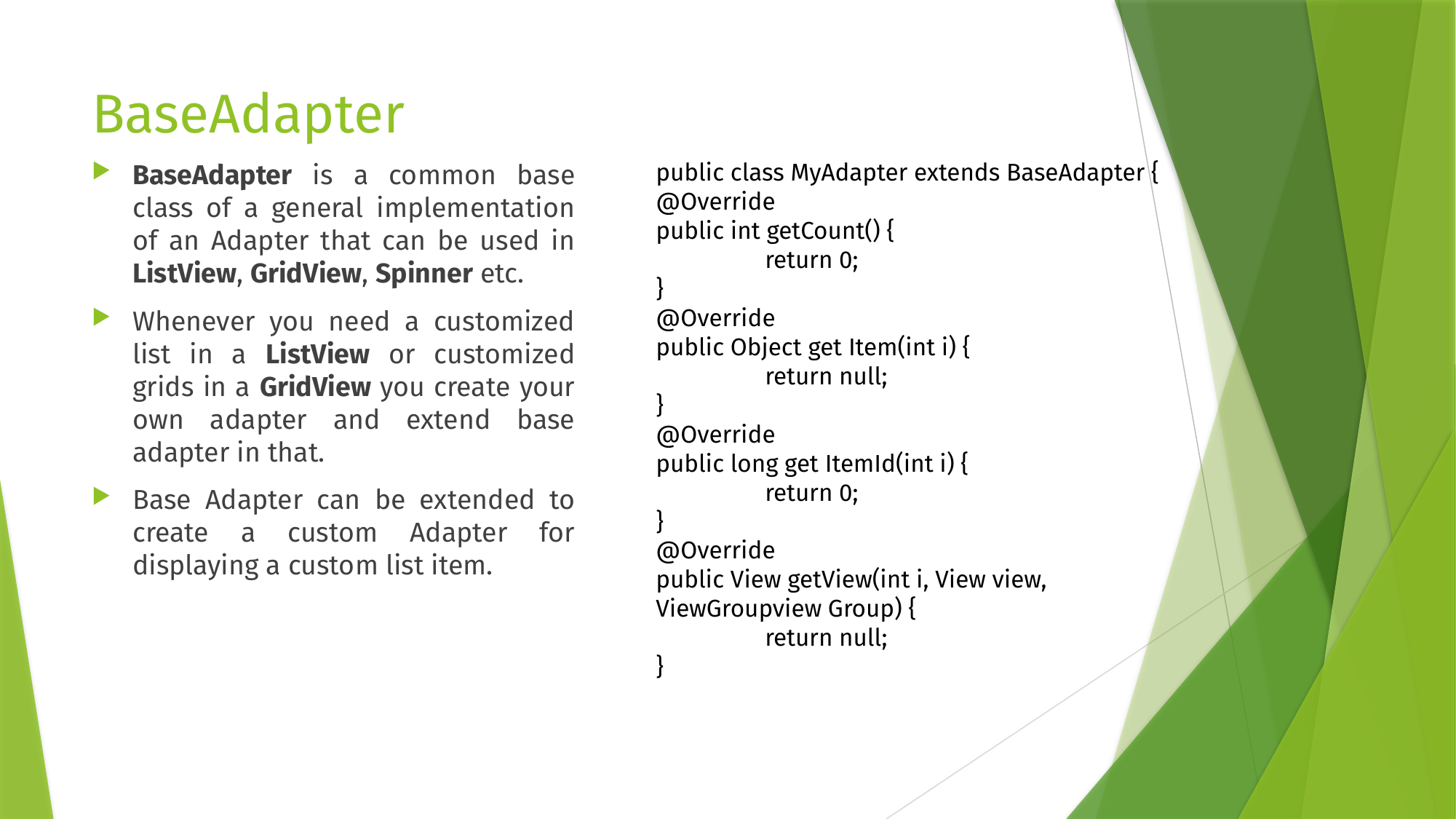

# BaseAdapter
BaseAdapter is a common base class of a general implementation of an Adapter that can be used in ListView, GridView, Spinner etc.
Whenever you need a customized list in a ListView or customized grids in a GridView you create your own adapter and extend base adapter in that.
Base Adapter can be extended to create a custom Adapter for displaying a custom list item.
public class MyAdapter extends BaseAdapter {
@Override
public int getCount() {
	return 0;
}
@Override
public Object get Item(int i) {
	return null;
}
@Override
public long get ItemId(int i) {
	return 0;
}
@Override
public View getView(int i, View view,
ViewGroupview Group) {
	return null;
}